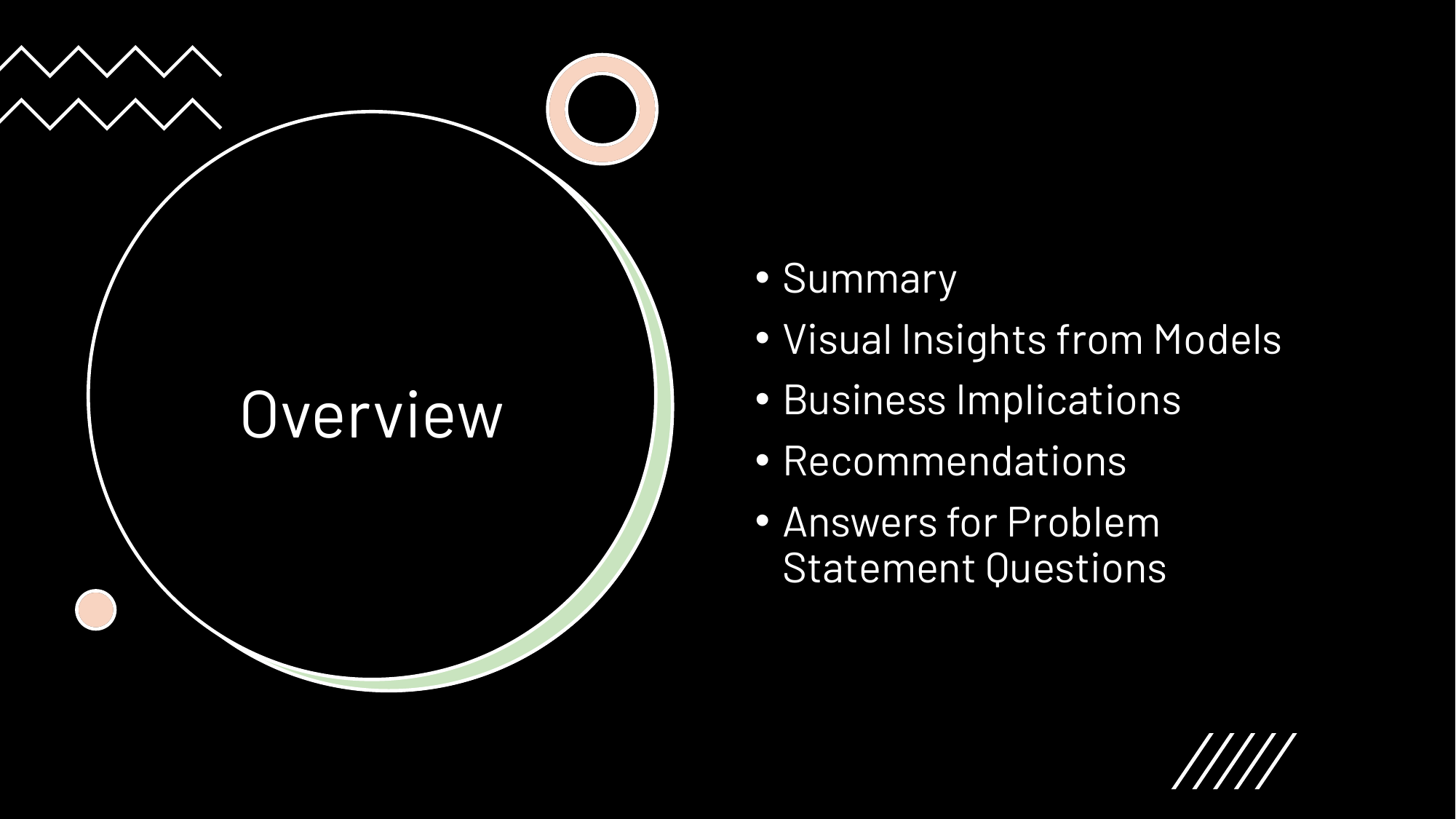

# Overview
Summary
Visual Insights from Models
Business Implications
Recommendations
Answers for Problem Statement Questions